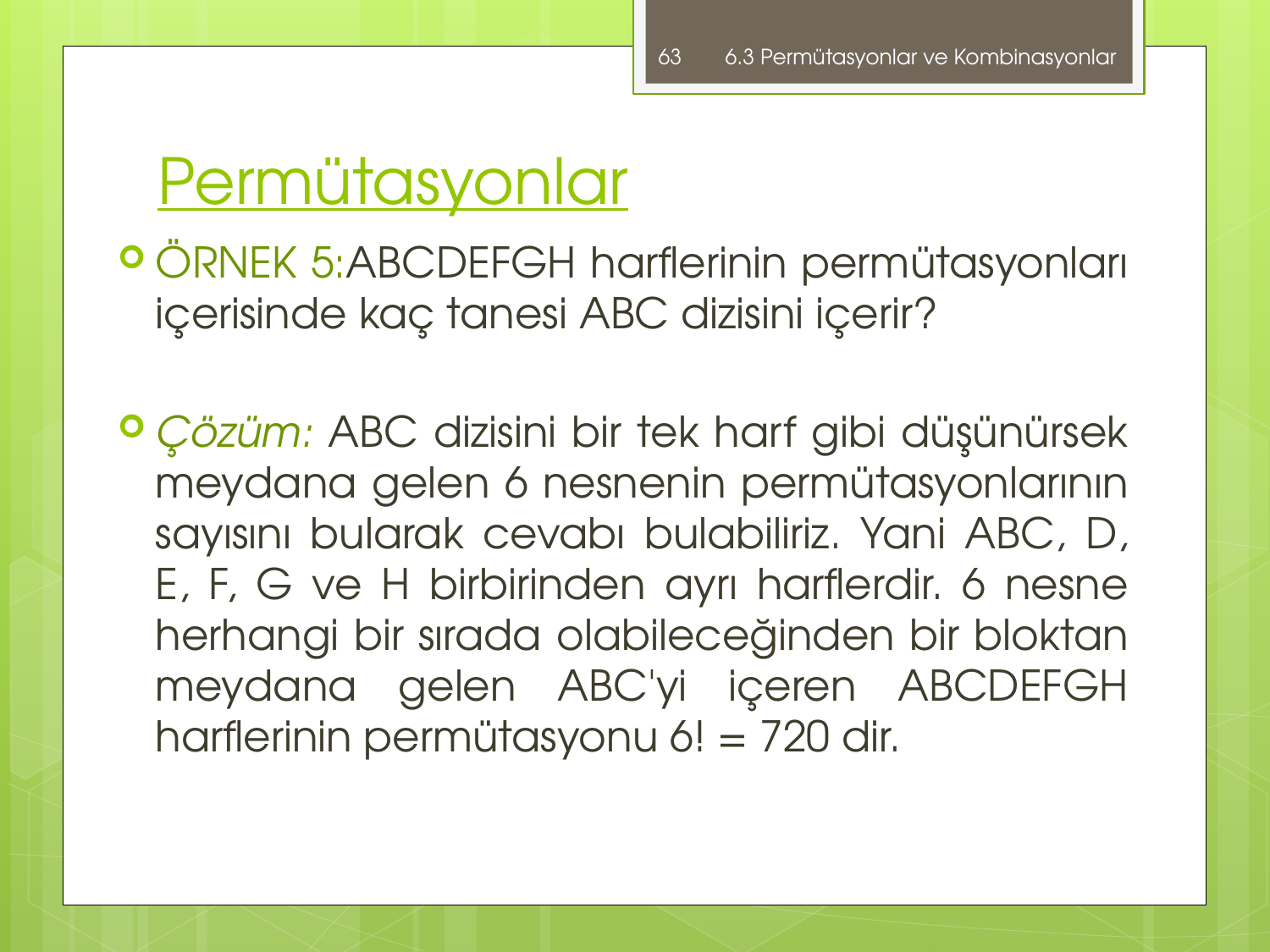

63
6.3 Permütasyonlar ve Kombinasyonlar
# Permütasyonlar
ÖRNEK 5:ABCDEFGH harflerinin permütasyonları içerisinde kaç tanesi ABC dizisini içerir?

Çözüm: ABC dizisini bir tek harf gibi düşünürsek meydana gelen 6 nesnenin permütasyonlarının sayısını bularak cevabı bulabiliriz. Yani ABC, D, E, F, G ve H birbirinden ayrı harflerdir. 6 nesne herhangi bir sırada olabileceğinden bir bloktan meydana gelen ABC'yi içeren ABCDEFGH harflerinin permütasyonu 6! = 720 dir.